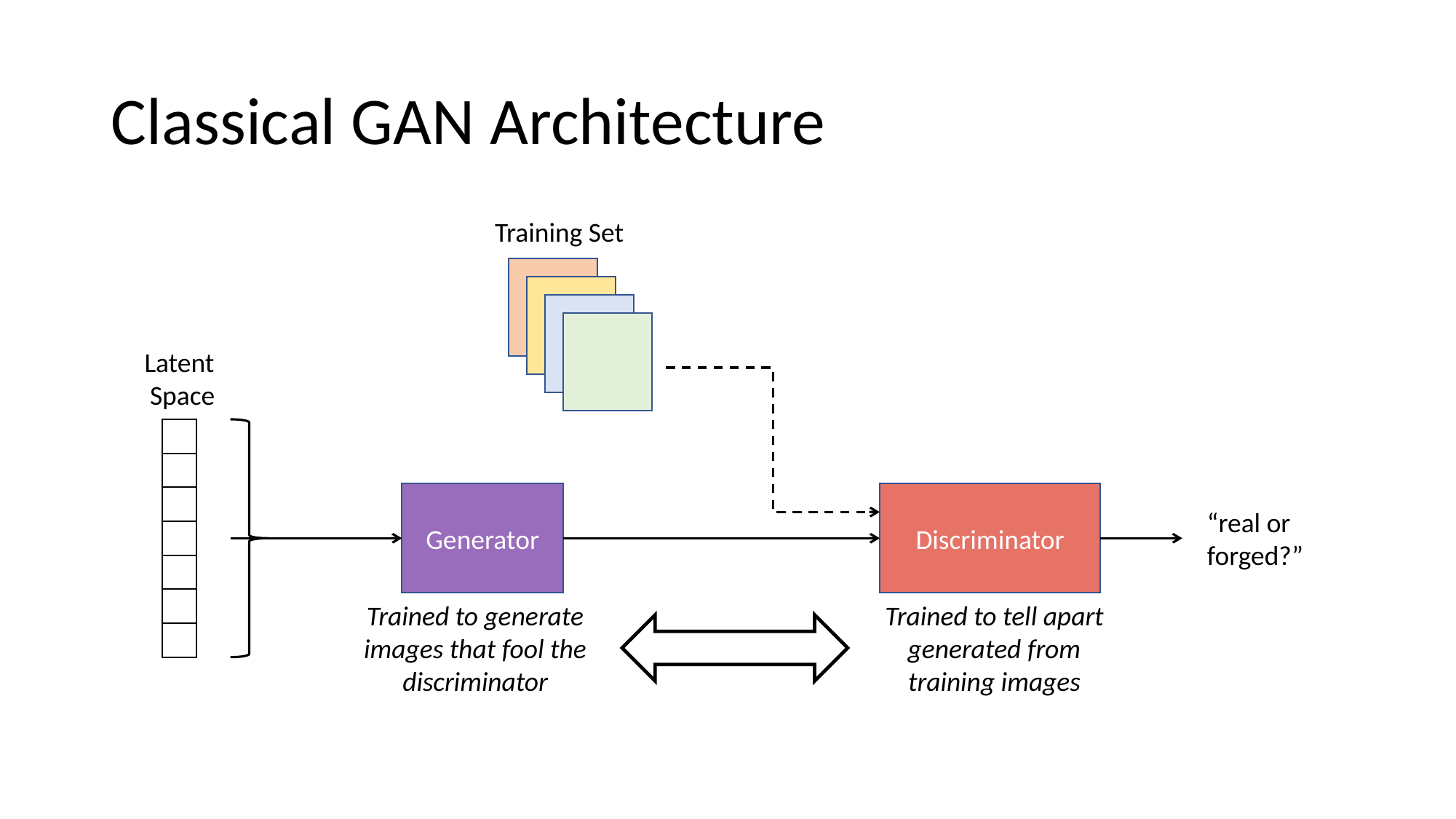

# Classical GAN Architecture
Training Set

Latent
 Space

Generator
Discriminator

“real or
forged?”

Trained to generate images that fool the discriminator
Trained to tell apart generated from training images